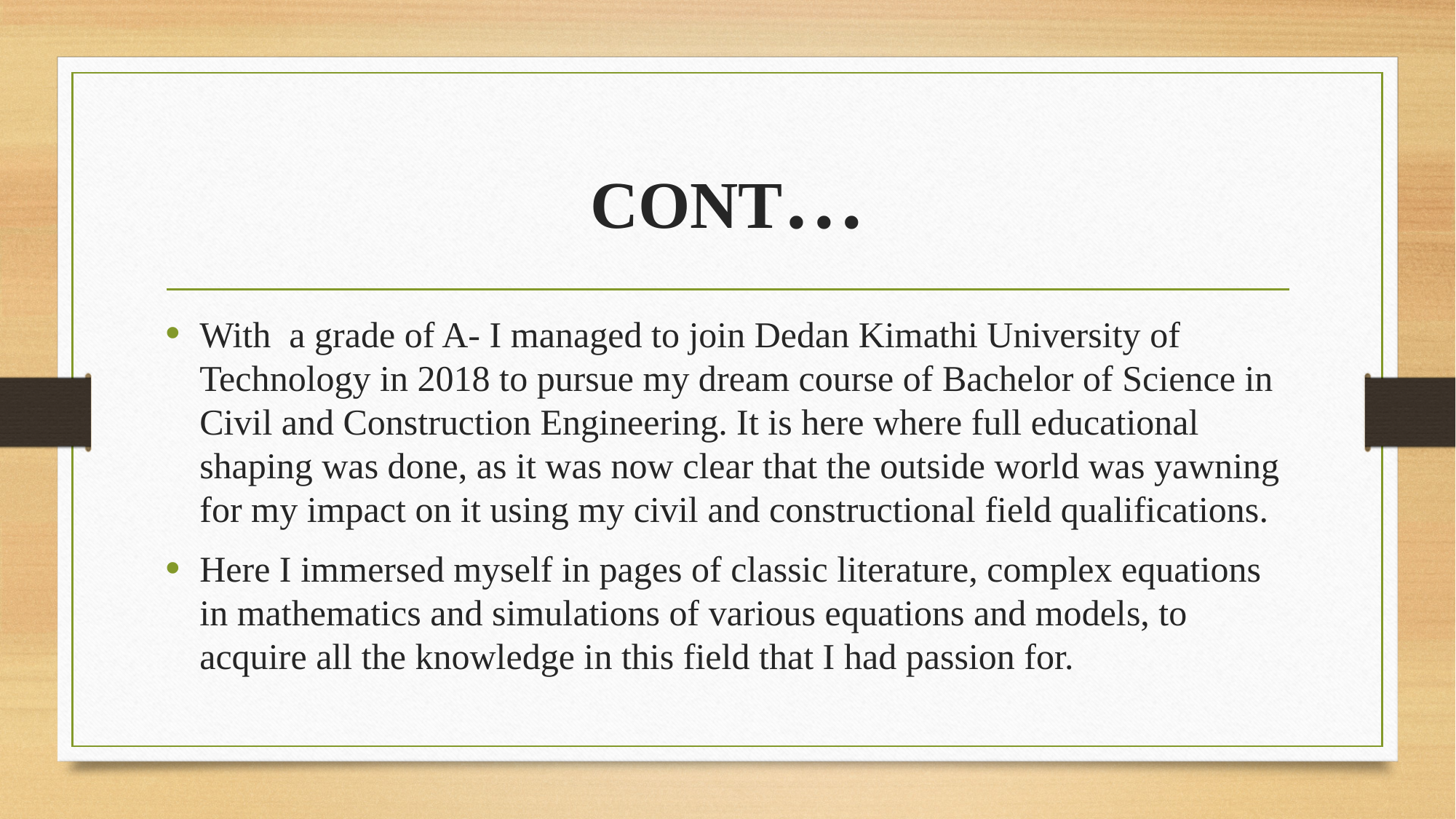

# CONT…
With  a grade of A- I managed to join Dedan Kimathi University of Technology in 2018 to pursue my dream course of Bachelor of Science in Civil and Construction Engineering. It is here where full educational shaping was done, as it was now clear that the outside world was yawning for my impact on it using my civil and constructional field qualifications.
Here I immersed myself in pages of classic literature, complex equations in mathematics and simulations of various equations and models, to acquire all the knowledge in this field that I had passion for.